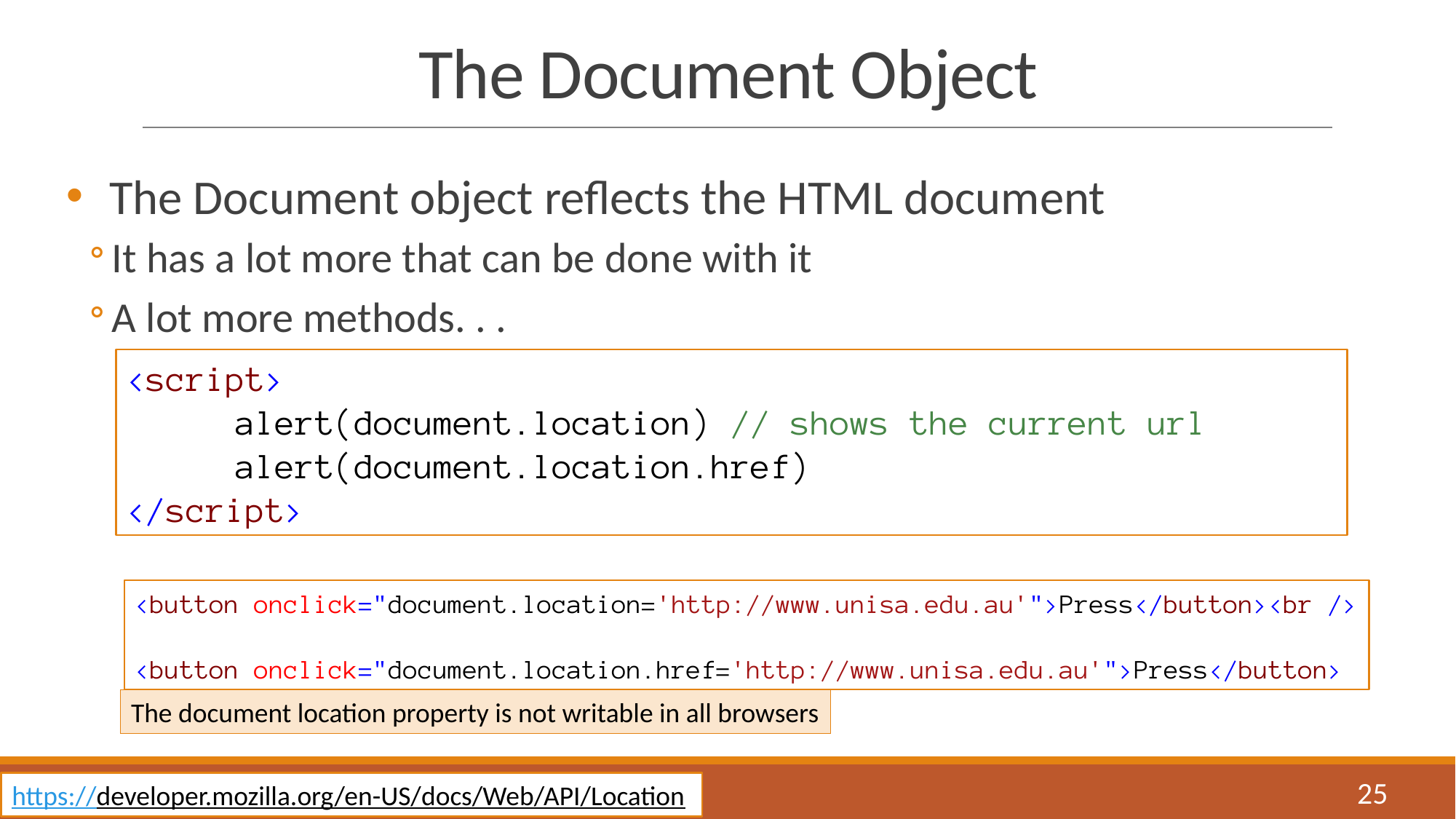

# The Document Object
The Document object reflects the HTML document
It has a lot more that can be done with it
A lot more methods. . .
<script>
	alert(document.location) // shows the current url
	alert(document.location.href)
</script>
<button onclick="document.location='http://www.unisa.edu.au'">Press</button><br />

<button onclick="document.location.href='http://www.unisa.edu.au'">Press</button>
The document location property is not writable in all browsers
25
https://developer.mozilla.org/en-US/docs/Web/API/Location